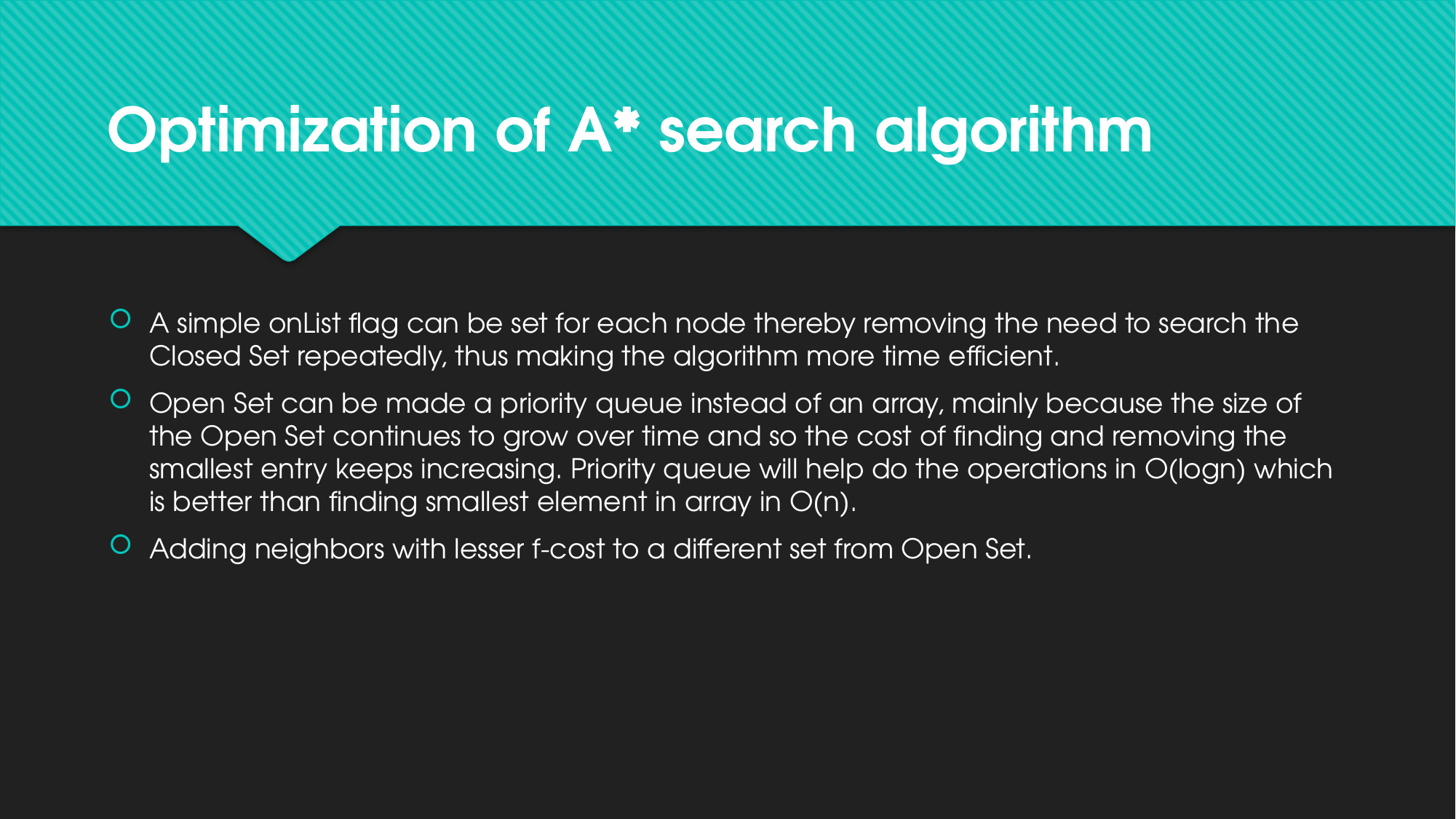

Optimization of A* search algorithm
A simple onList flag can be set for each node thereby removing the need to search the Closed Set repeatedly, thus making the algorithm more time efficient.
Open Set can be made a priority queue instead of an array, mainly because the size of the Open Set continues to grow over time and so the cost of finding and removing the smallest entry keeps increasing. Priority queue will help do the operations in O(logn) which is better than finding smallest element in array in O(n).
Adding neighbors with lesser f-cost to a different set from Open Set.